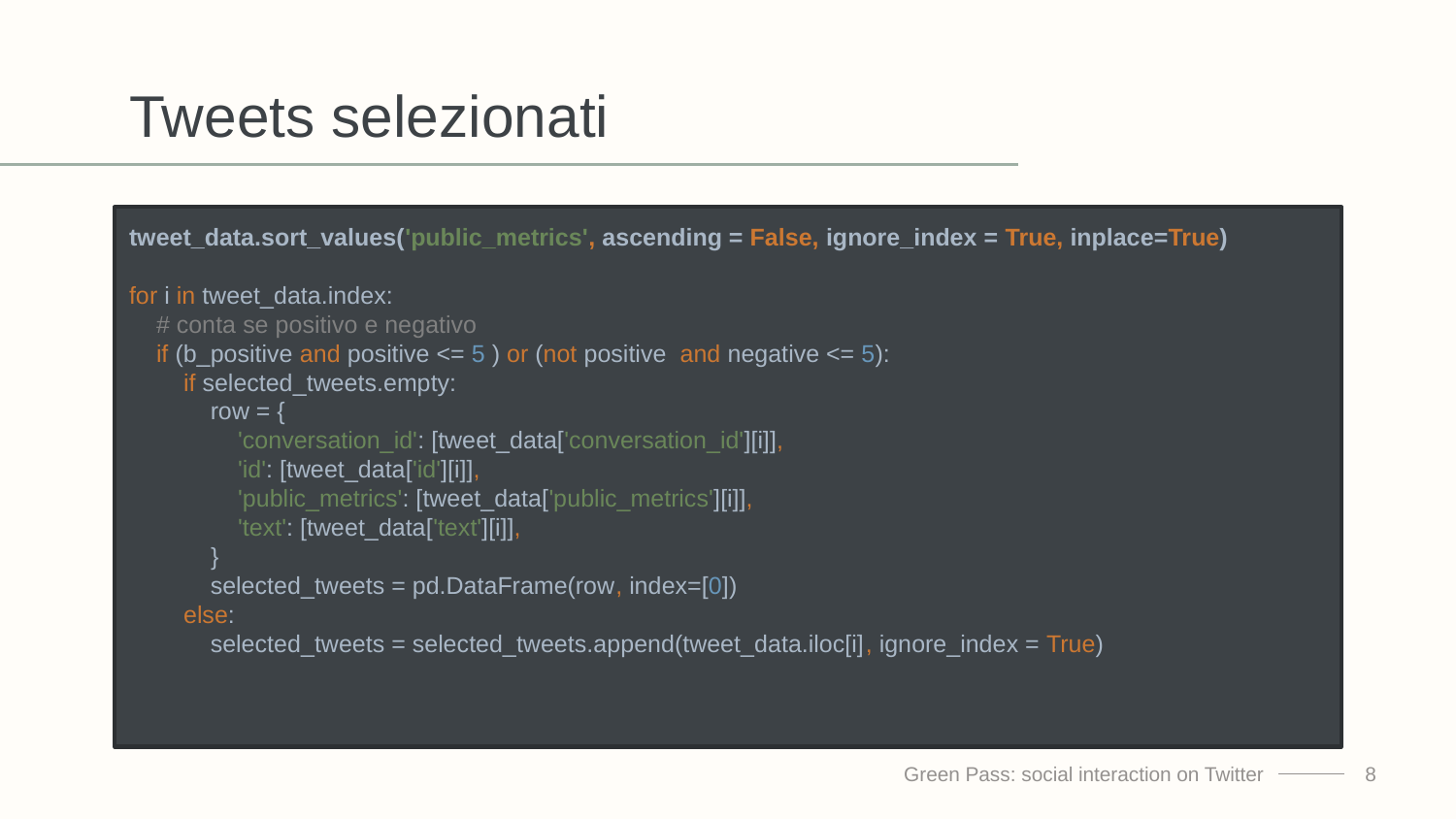

# Tweets selezionati
tweet_data.sort_values('public_metrics', ascending = False, ignore_index = True, inplace=True)
for i in tweet_data.index:
    # conta se positivo e negativo
    if (b_positive and positive <= 5 ) or (not positive  and negative <= 5):
        if selected_tweets.empty:
            row = {
                'conversation_id': [tweet_data['conversation_id'][i]],
                'id': [tweet_data['id'][i]],
                'public_metrics': [tweet_data['public_metrics'][i]],
                'text': [tweet_data['text'][i]],
            }
            selected_tweets = pd.DataFrame(row, index=[0])
        else:
            selected_tweets = selected_tweets.append(tweet_data.iloc[i], ignore_index = True)
Green Pass: social interaction on Twitter